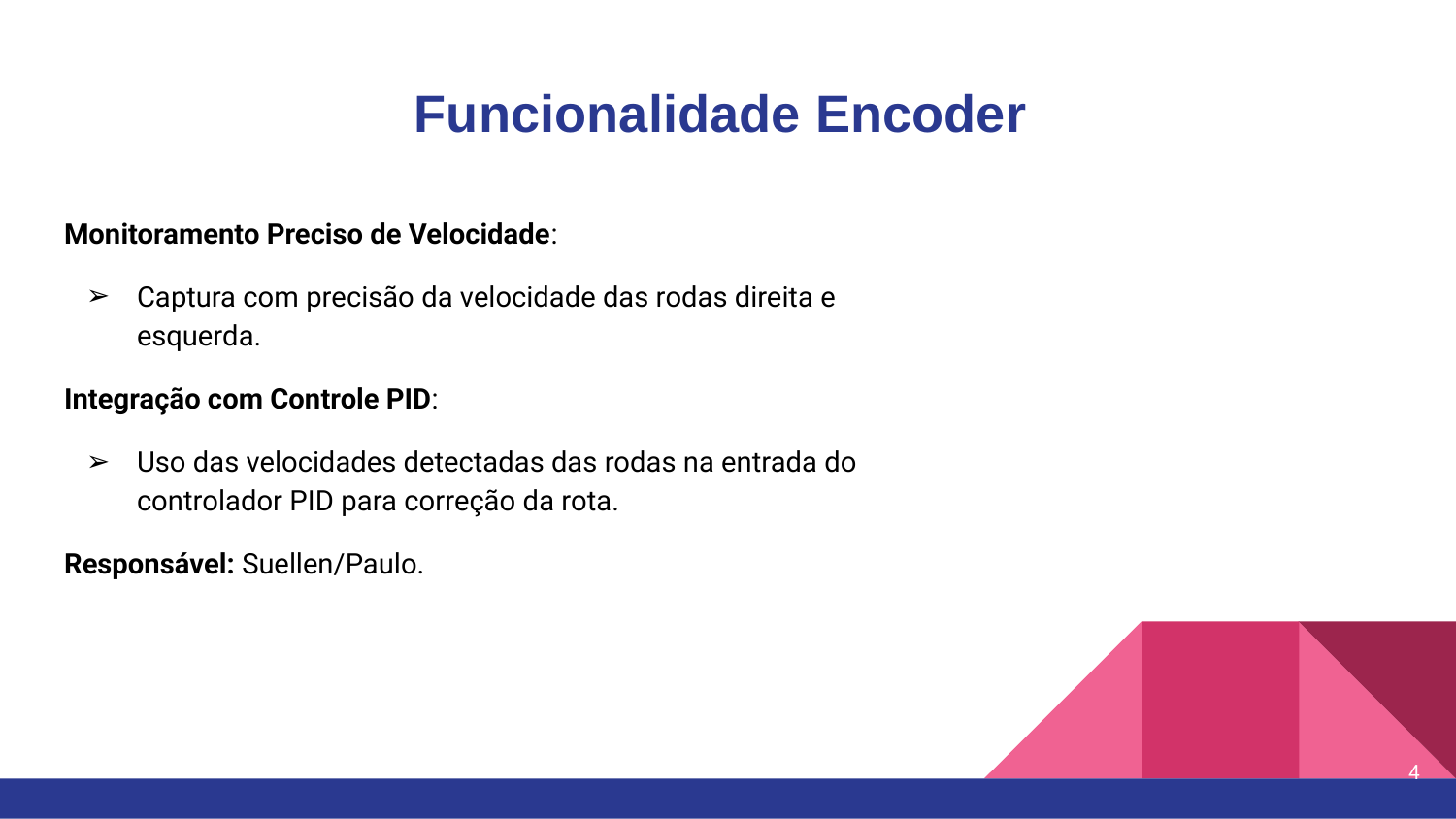

# Funcionalidade Encoder
Monitoramento Preciso de Velocidade:
Captura com precisão da velocidade das rodas direita e esquerda.
Integração com Controle PID:
Uso das velocidades detectadas das rodas na entrada do controlador PID para correção da rota.
Responsável: Suellen/Paulo.

4